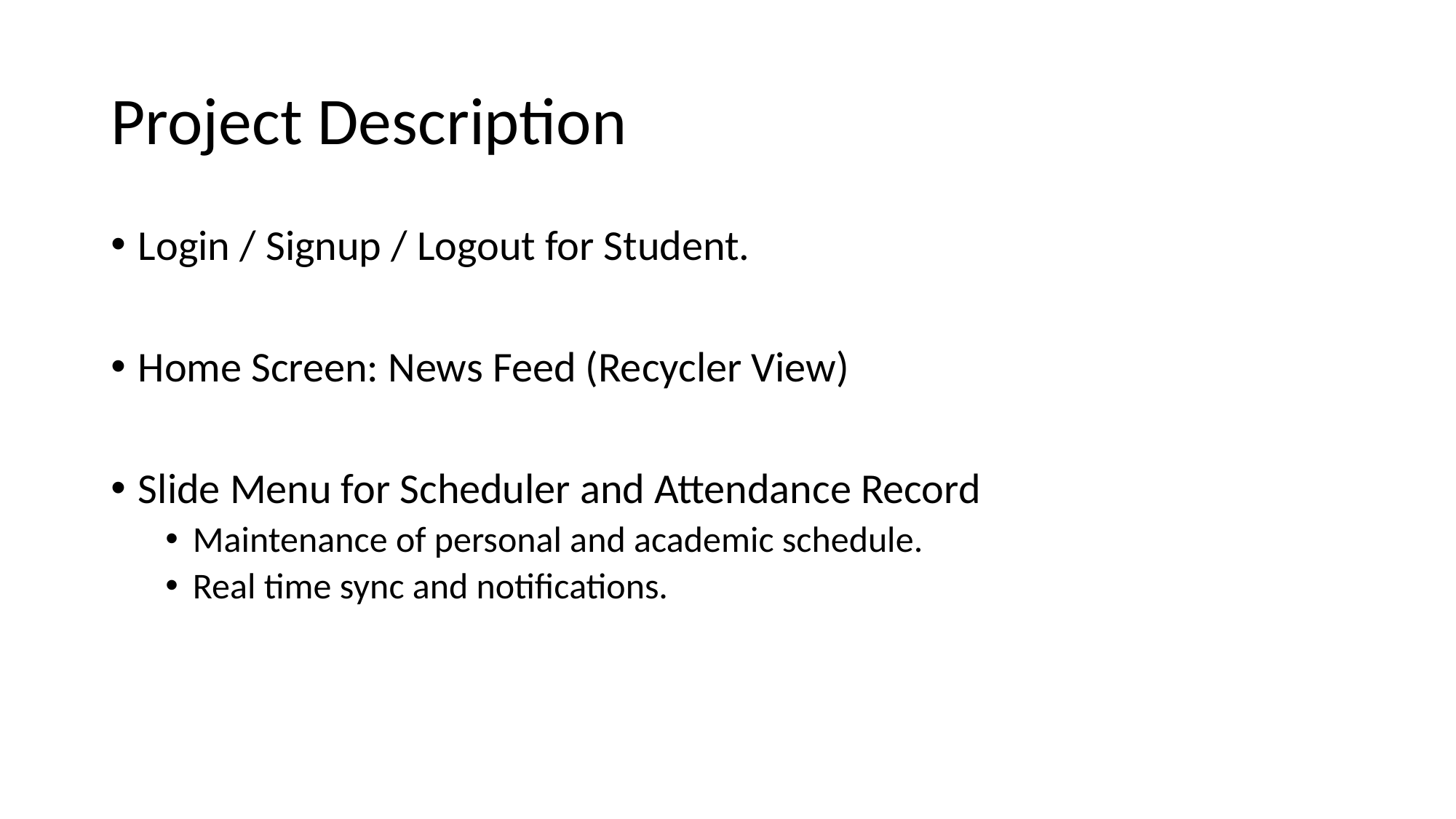

# Project Description
Login / Signup / Logout for Student.

Home Screen: News Feed (Recycler View)

Slide Menu for Scheduler and Attendance Record
Maintenance of personal and academic schedule.
Real time sync and notifications.